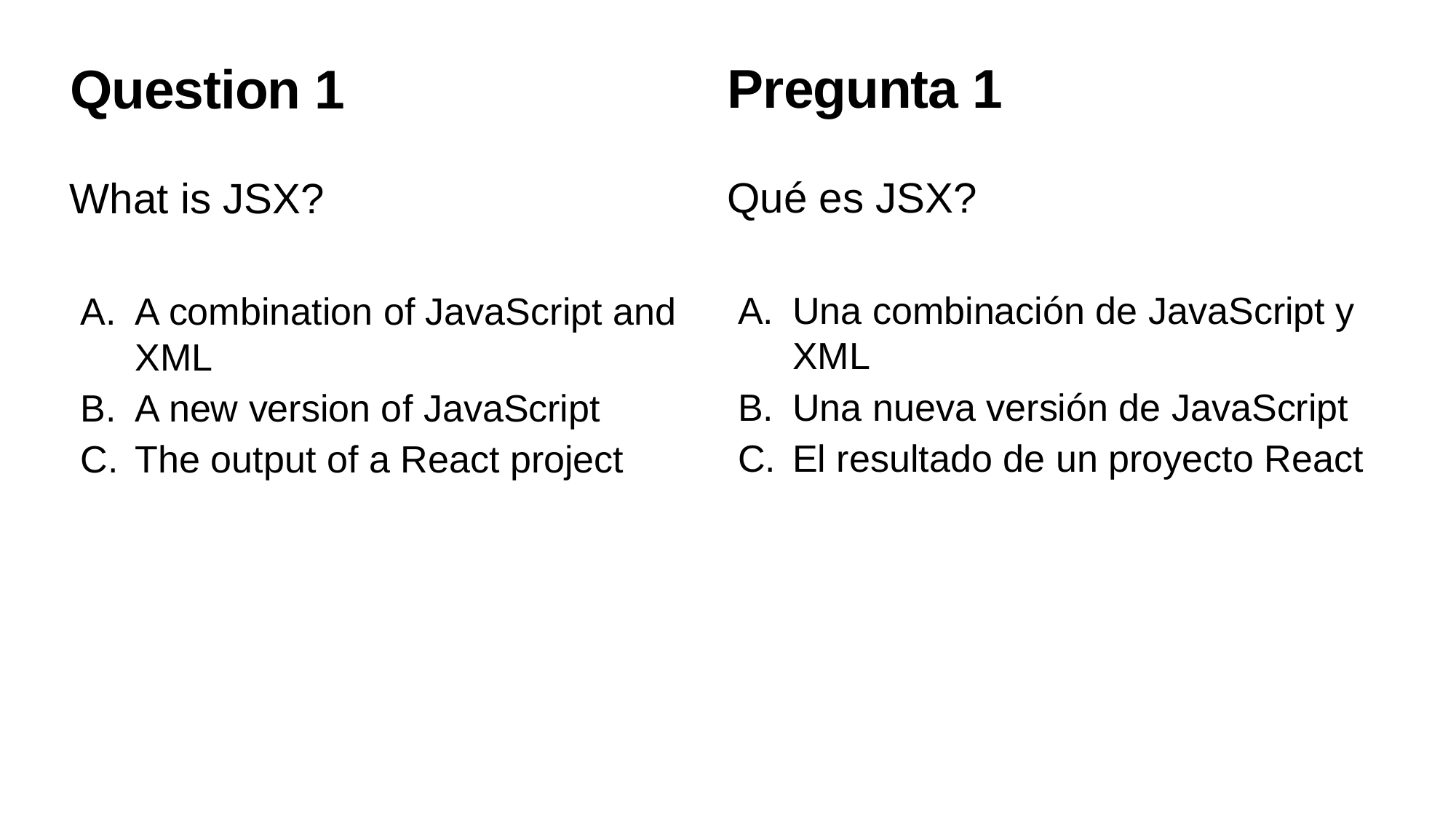

Pregunta 1
# Question 1
Qué es JSX?
What is JSX?
Una combinación de JavaScript y XML
Una nueva versión de JavaScript
El resultado de un proyecto React
A combination of JavaScript and XML
A new version of JavaScript
The output of a React project